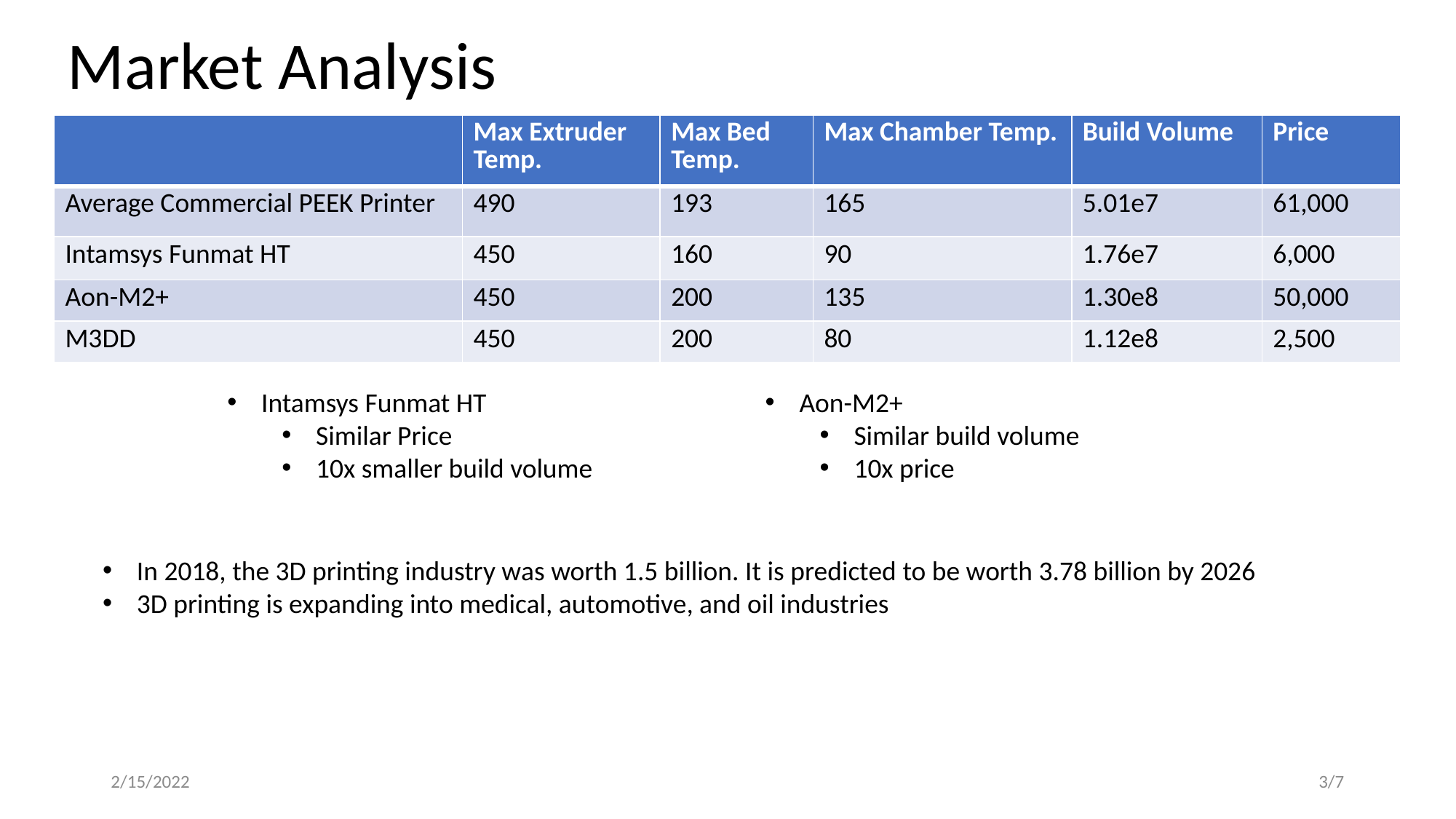

# Market Analysis
|  | Max Extruder Temp. | Max Bed Temp. | Max Chamber Temp. | Build Volume | Price |
| --- | --- | --- | --- | --- | --- |
| Average Commercial PEEK Printer | 490 | 193 | 165 | 5.01e7 | 61,000 |
| Intamsys Funmat HT | 450 | 160 | 90 | 1.76e7 | 6,000 |
| Aon-M2+ | 450 | 200 | 135 | 1.30e8 | 50,000 |
| M3DD | 450 | 200 | 80 | 1.12e8 | 2,500 |
Intamsys Funmat HT
Similar Price
10x smaller build volume
Aon-M2+
Similar build volume
10x price
In 2018, the 3D printing industry was worth 1.5 billion. It is predicted to be worth 3.78 billion by 2026
3D printing is expanding into medical, automotive, and oil industries

2/15/2022
3/7